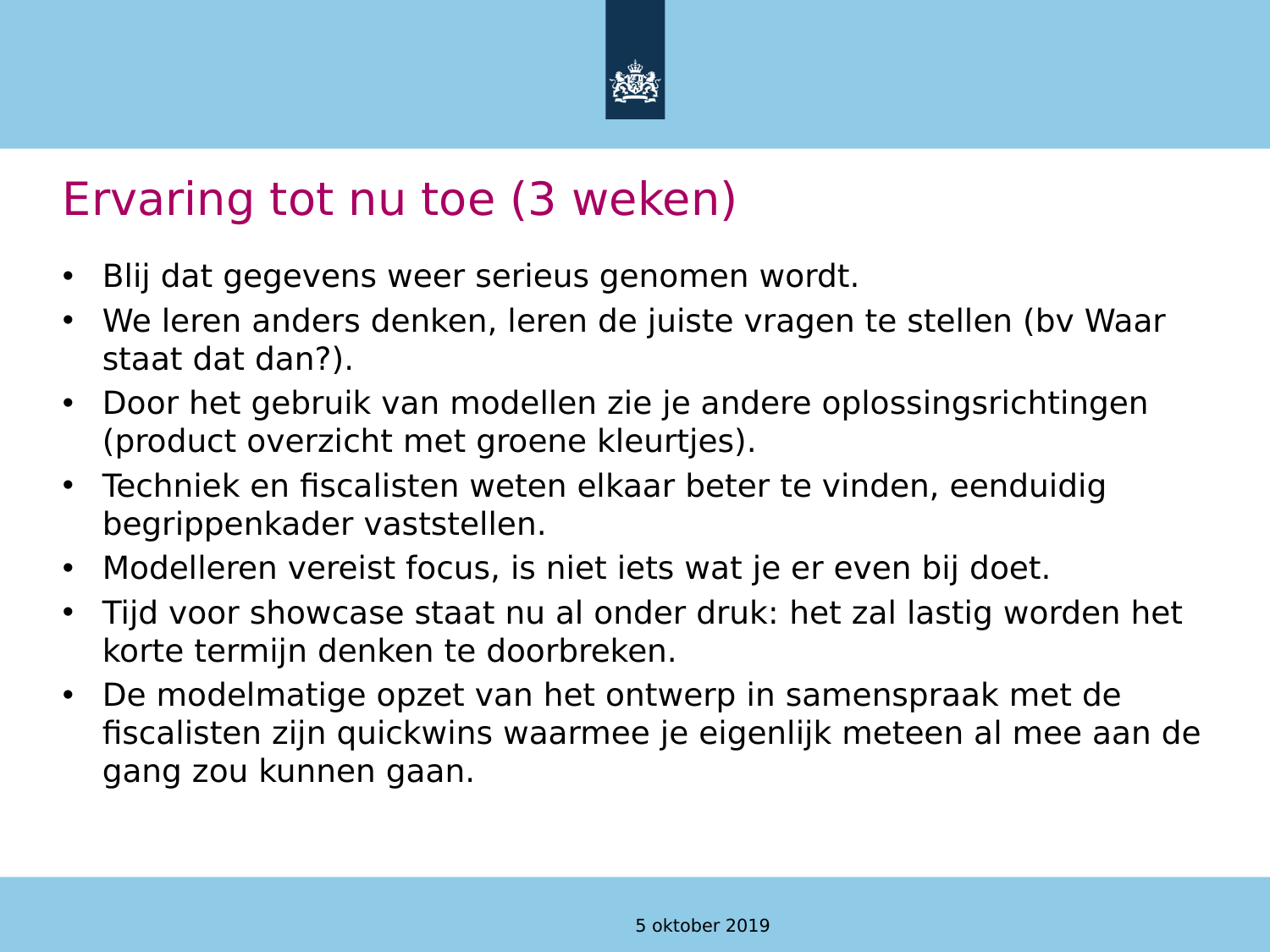

# Ervaring tot nu toe (3 weken)
Blij dat gegevens weer serieus genomen wordt.
We leren anders denken, leren de juiste vragen te stellen (bv Waar staat dat dan?).
Door het gebruik van modellen zie je andere oplossingsrichtingen (product overzicht met groene kleurtjes).
Techniek en fiscalisten weten elkaar beter te vinden, eenduidig begrippenkader vaststellen.
Modelleren vereist focus, is niet iets wat je er even bij doet.
Tijd voor showcase staat nu al onder druk: het zal lastig worden het korte termijn denken te doorbreken.
De modelmatige opzet van het ontwerp in samenspraak met de fiscalisten zijn quickwins waarmee je eigenlijk meteen al mee aan de gang zou kunnen gaan.

5 oktober 2019